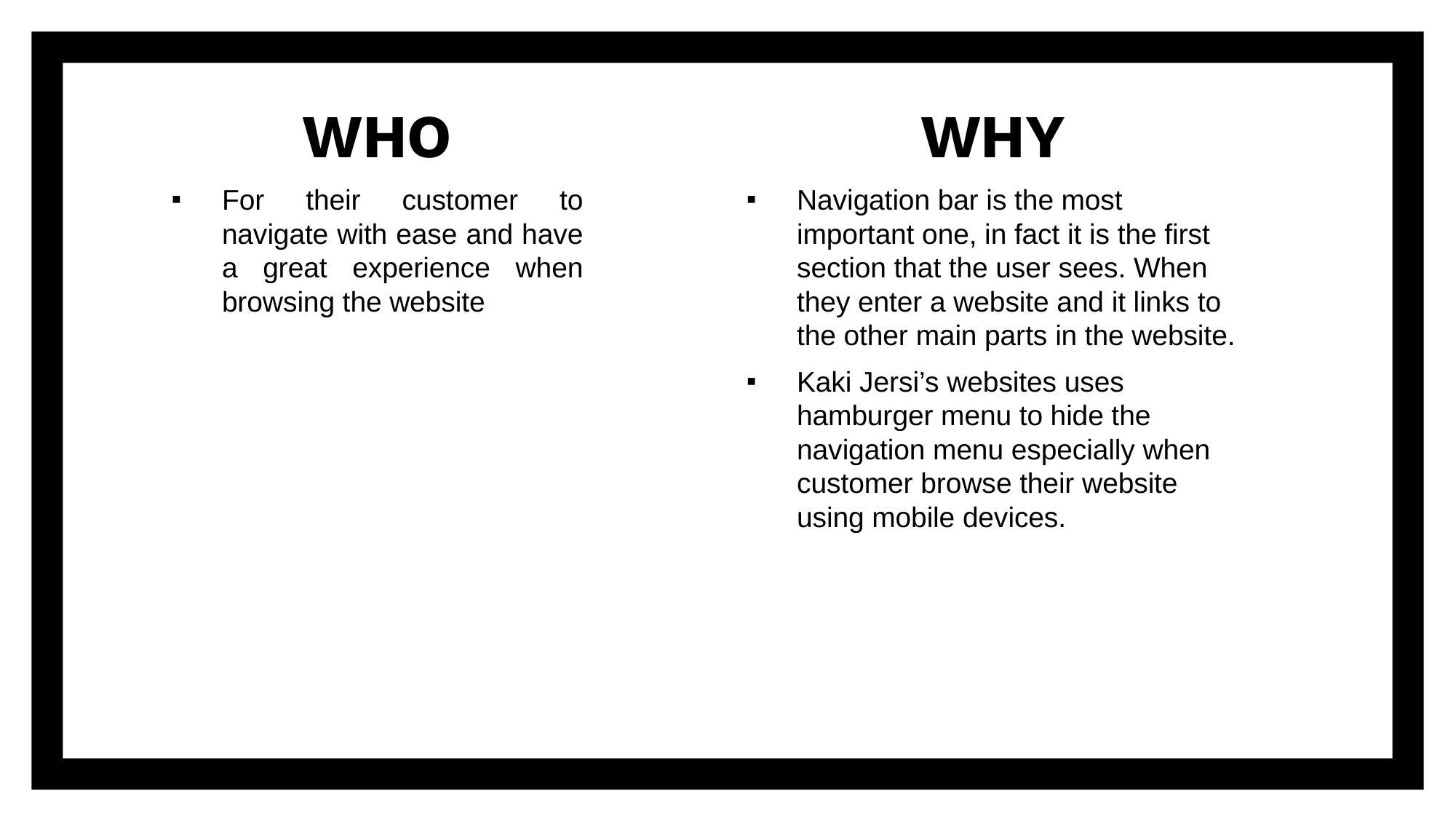

WHO
For their customer to navigate with ease and have a great experience when browsing the website
WHY
Navigation bar is the most important one, in fact it is the first section that the user sees. When they enter a website and it links to the other main parts in the website.
Kaki Jersi’s websites uses hamburger menu to hide the navigation menu especially when customer browse their website using mobile devices.